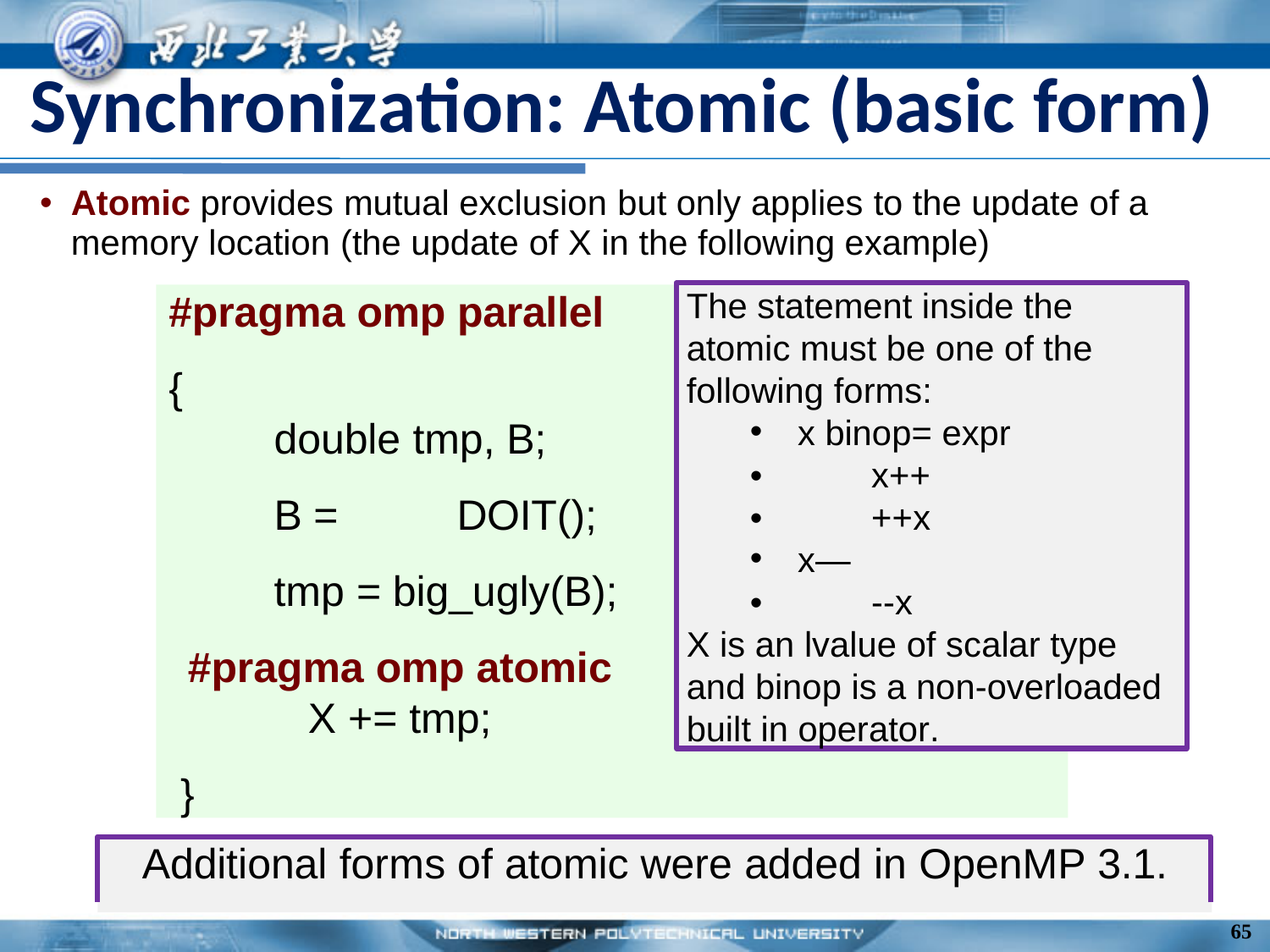

# Synchronization: Atomic (basic form)
Atomic provides mutual exclusion but only applies to the update of a memory location (the update of X in the following example)
The statement inside the atomic must be one of the following forms:
x binop= expr
•	x++
•	++x
x—
•	--x
X is an lvalue of scalar type and binop is a non-overloaded built in operator.
#pragma omp parallel
{
double tmp, B;
B =	DOIT();
tmp = big_ugly(B);
#pragma omp atomic
X +=	tmp;
}
Additional forms of atomic were added in OpenMP 3.1.

65